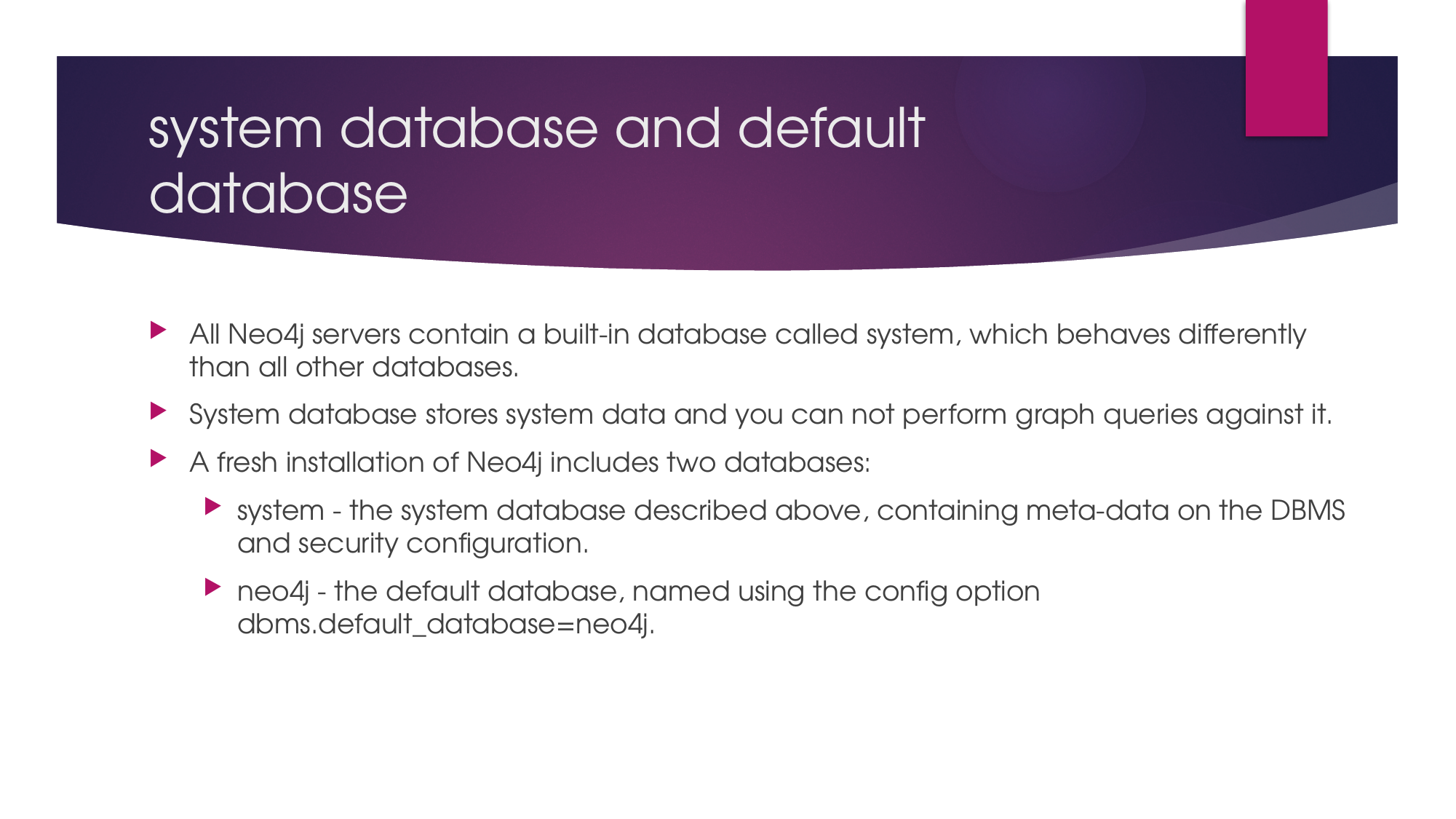

# system database and default database
All Neo4j servers contain a built-in database called system, which behaves differently than all other databases.
System database stores system data and you can not perform graph queries against it.
A fresh installation of Neo4j includes two databases:
system - the system database described above, containing meta-data on the DBMS and security configuration.
neo4j - the default database, named using the config option dbms.default_database=neo4j.